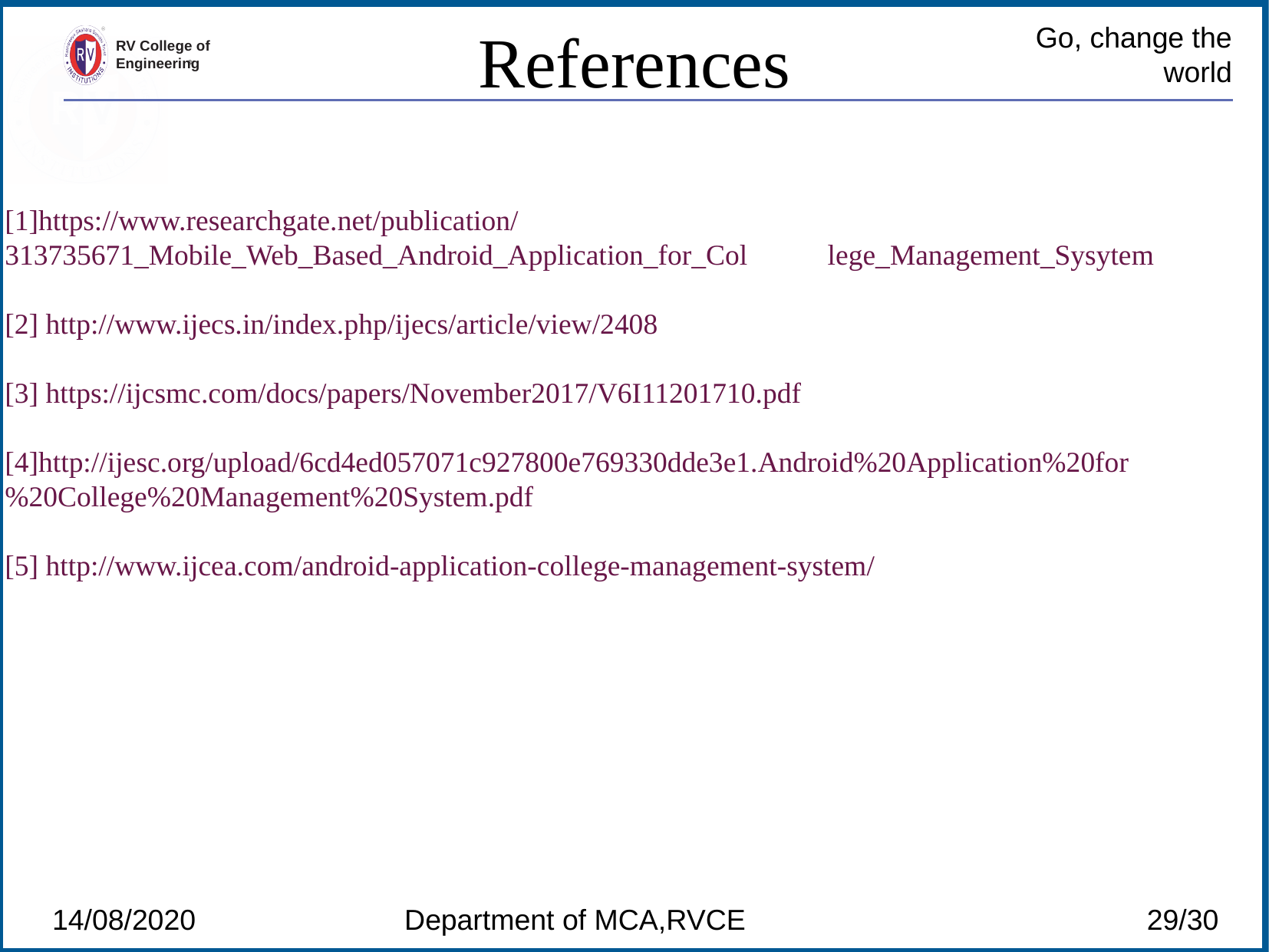

[1]https://www.researchgate.net/publication/313735671_Mobile_Web_Based_Android_Application_for_Col           lege_Management_Sysytem

[2] http://www.ijecs.in/index.php/ijecs/article/view/2408

[3] https://ijcsmc.com/docs/papers/November2017/V6I11201710.pdf

[4]http://ijesc.org/upload/6cd4ed057071c927800e769330dde3e1.Android%20Application%20for%20College%20Management%20System.pdf

[5] http://www.ijcea.com/android-application-college-management-system/

References

# Go, change the world
RV College of
Engineering

   14/08/2020                          Department of MCA,RVCE                                                  29/30